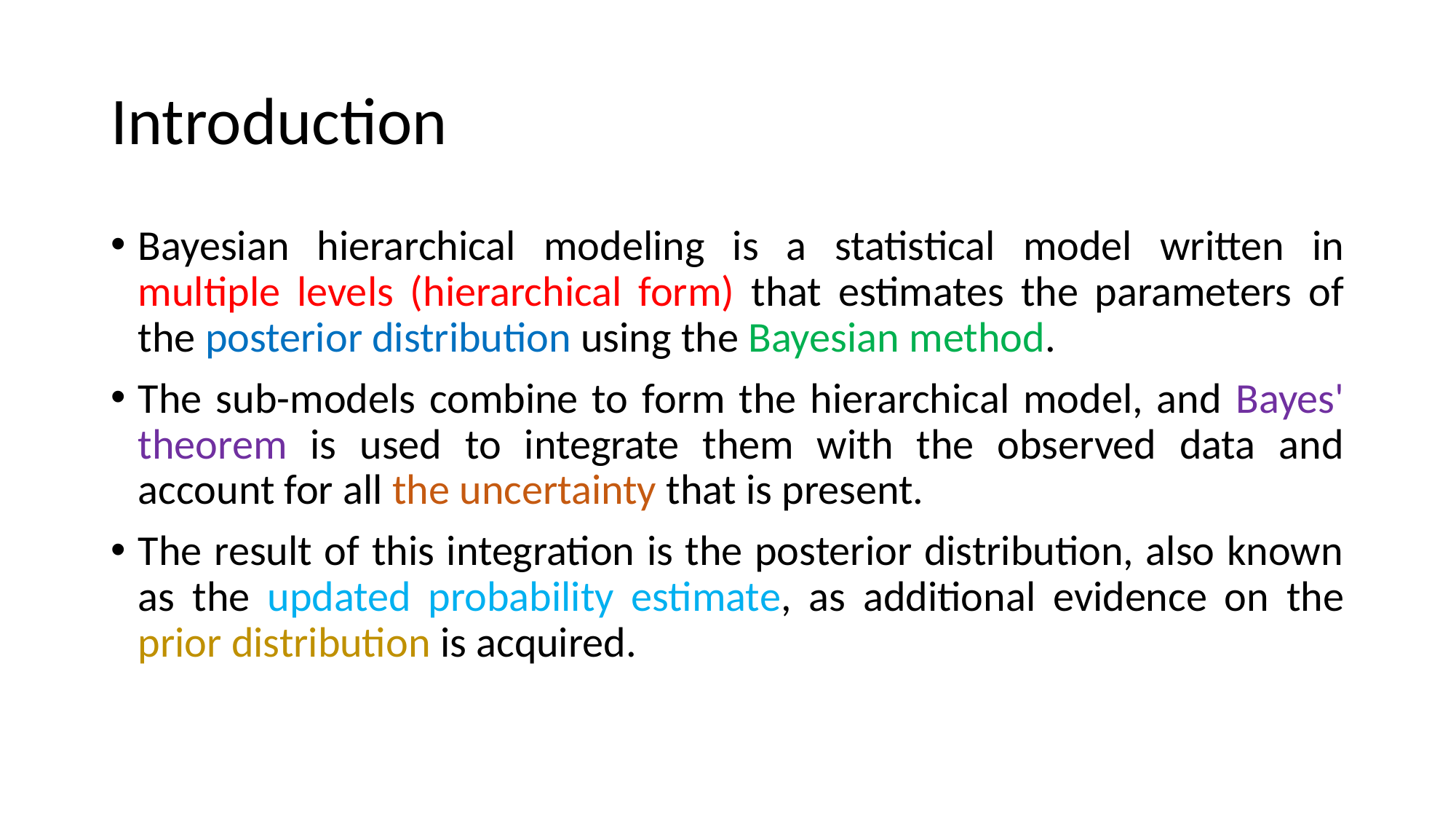

# Introduction
Bayesian hierarchical modeling is a statistical model written in multiple levels (hierarchical form) that estimates the parameters of the posterior distribution using the Bayesian method.
The sub-models combine to form the hierarchical model, and Bayes' theorem is used to integrate them with the observed data and account for all the uncertainty that is present.
The result of this integration is the posterior distribution, also known as the updated probability estimate, as additional evidence on the prior distribution is acquired.